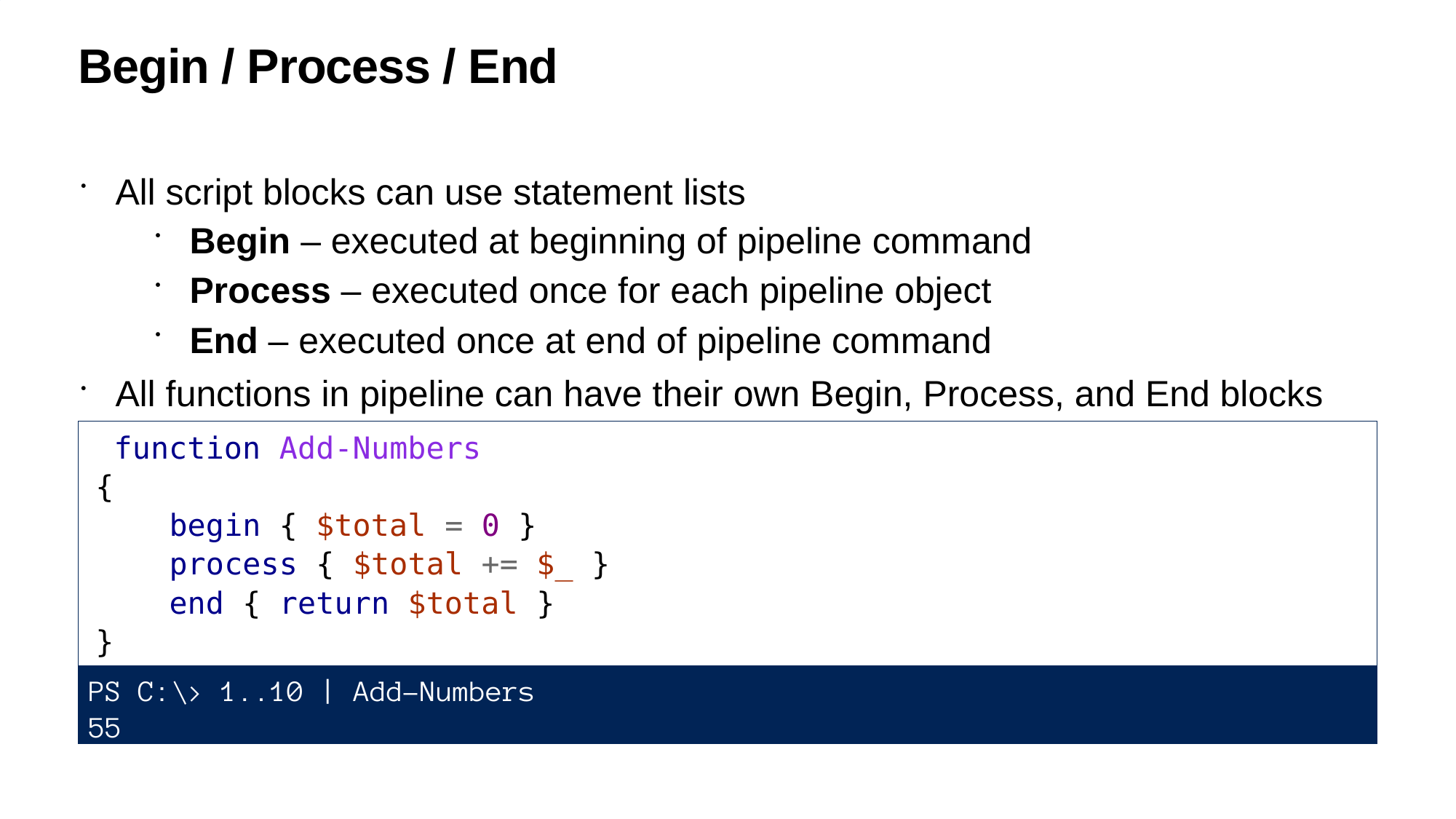

# Begin / Process / End
All script blocks can use statement lists
Begin – executed at beginning of pipeline command
Process – executed once for each pipeline object
End – executed once at end of pipeline command
All functions in pipeline can have their own Begin, Process, and End blocks
 function Add-Numbers
{
    begin { $total = 0 }
    process { $total += $_ }
    end { return $total }
}
PS C:\> 1..10 | Add-Numbers
55